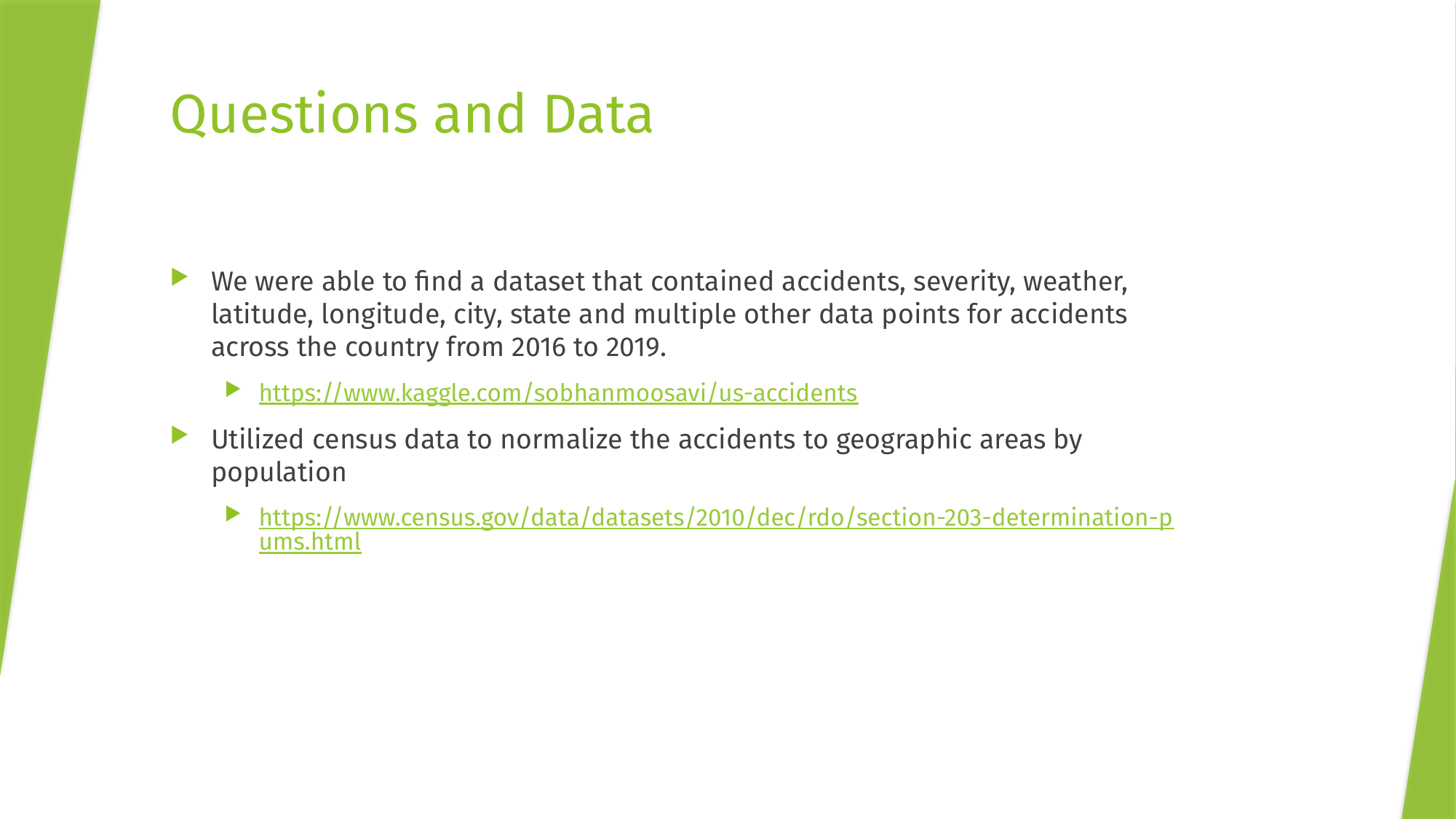

# Questions and Data
We were able to find a dataset that contained accidents, severity, weather, latitude, longitude, city, state and multiple other data points for accidents across the country from 2016 to 2019.
https://www.kaggle.com/sobhanmoosavi/us-accidents
Utilized census data to normalize the accidents to geographic areas by population
https://www.census.gov/data/datasets/2010/dec/rdo/section-203-determination-pums.html